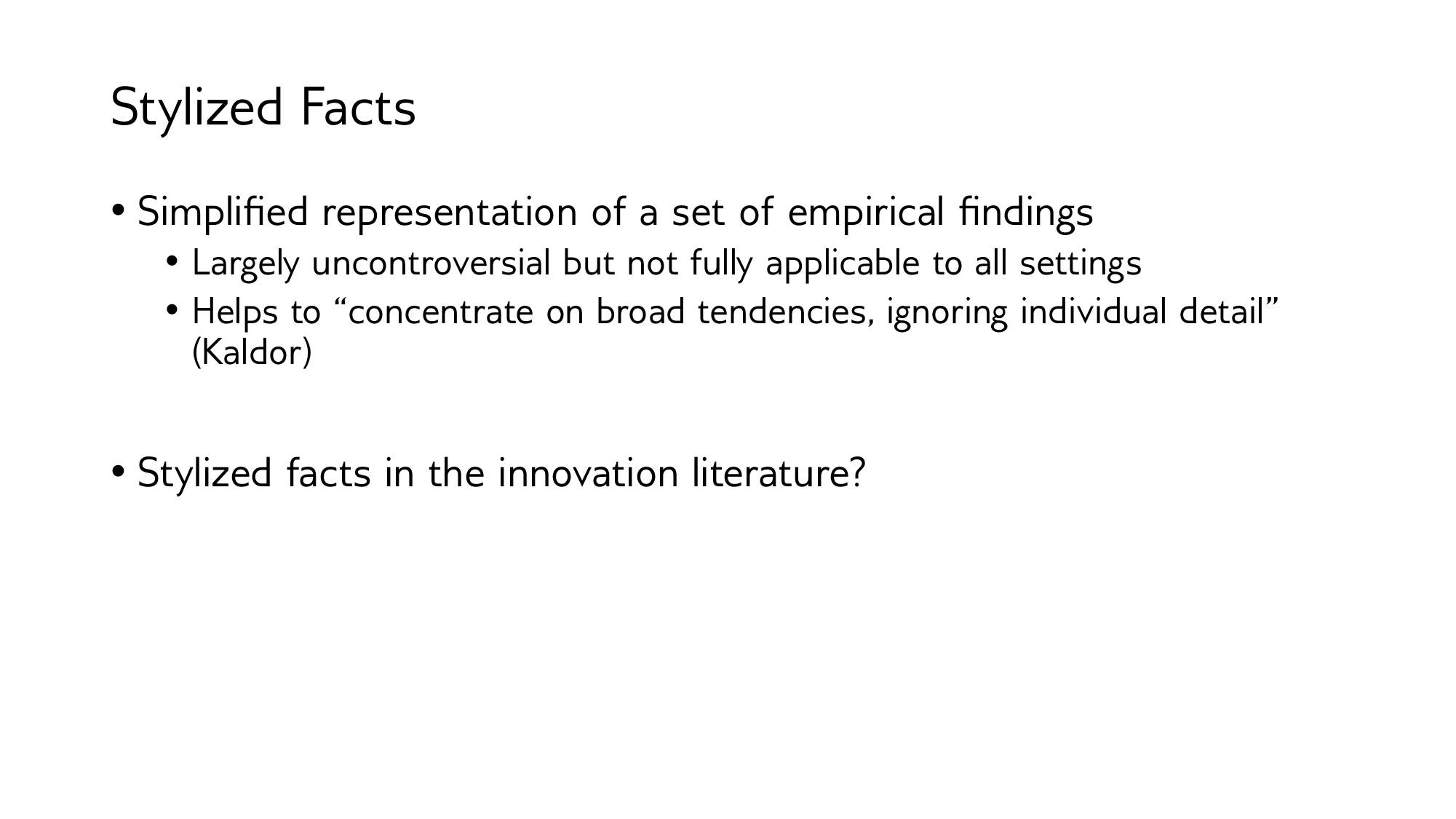

# Stylized Facts
Simplified representation of a set of empirical findings
Largely uncontroversial but not fully applicable to all settings
Helps to “concentrate on broad tendencies, ignoring individual detail” (Kaldor)

Stylized facts in the innovation literature?